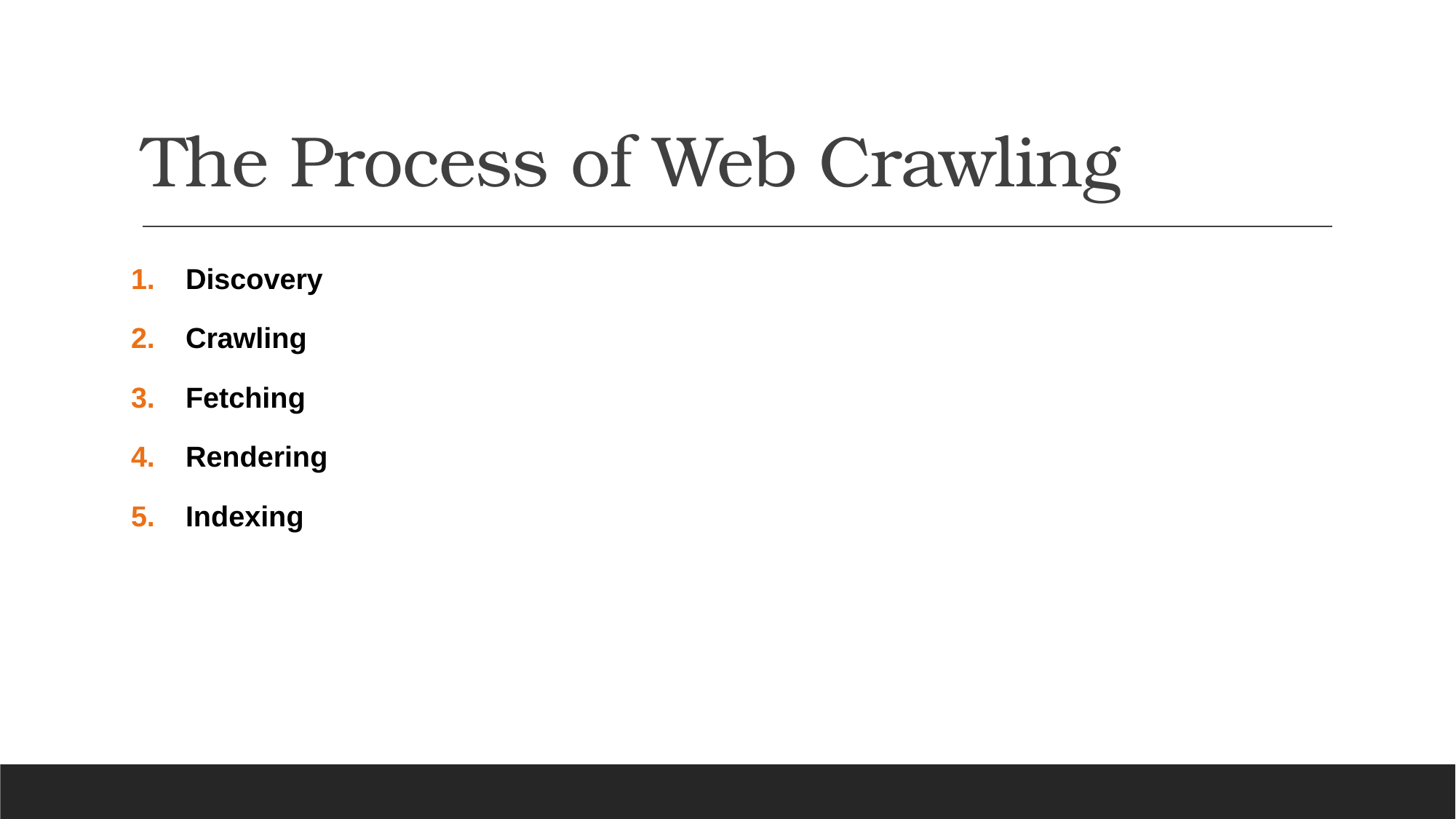

# The Process of Web Crawling

Discovery
Crawling
Fetching
Rendering
Indexing